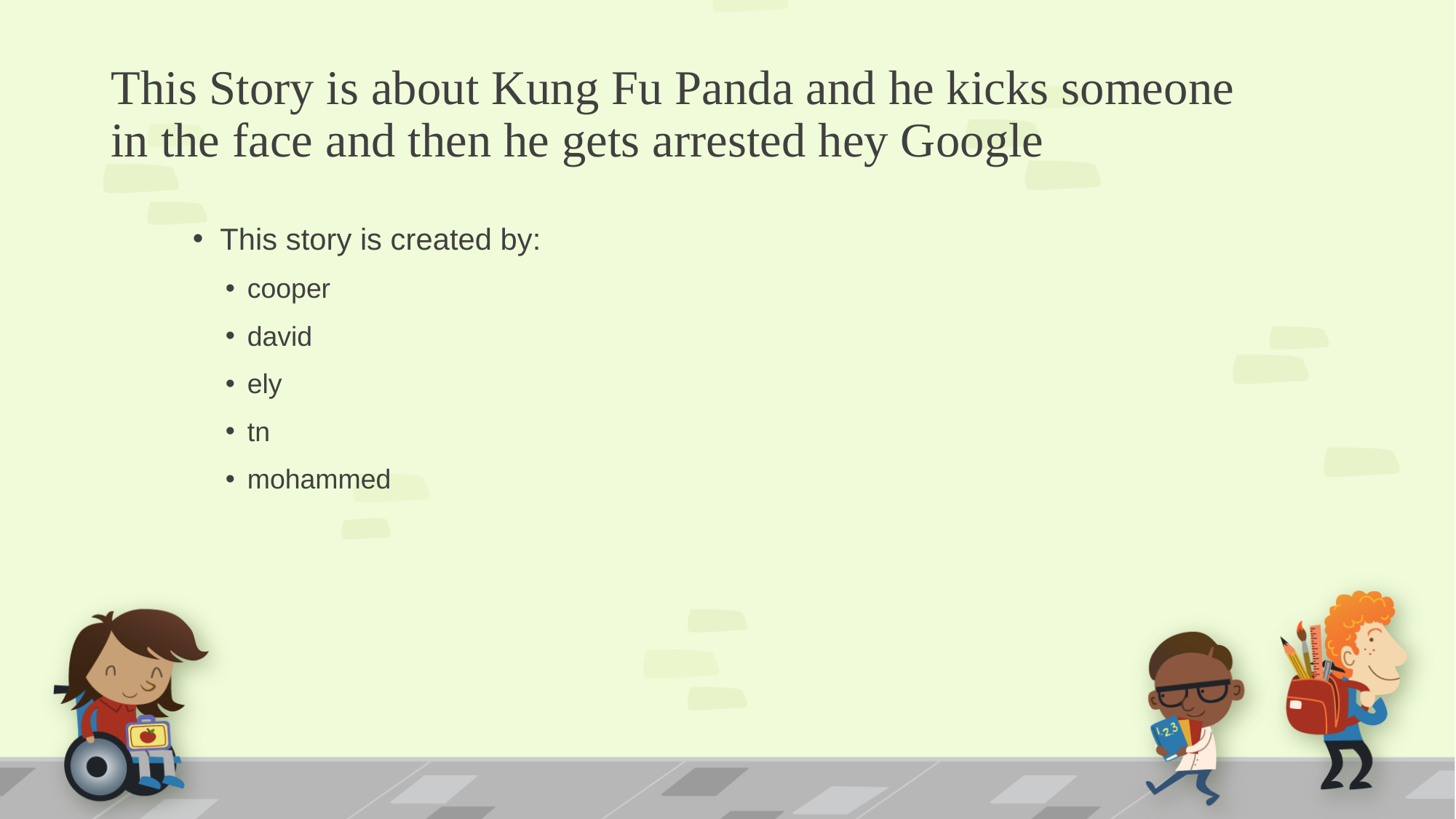

# This Story is about Kung Fu Panda and he kicks someone in the face and then he gets arrested hey Google
This story is created by:
cooper
david
ely
tn
mohammed